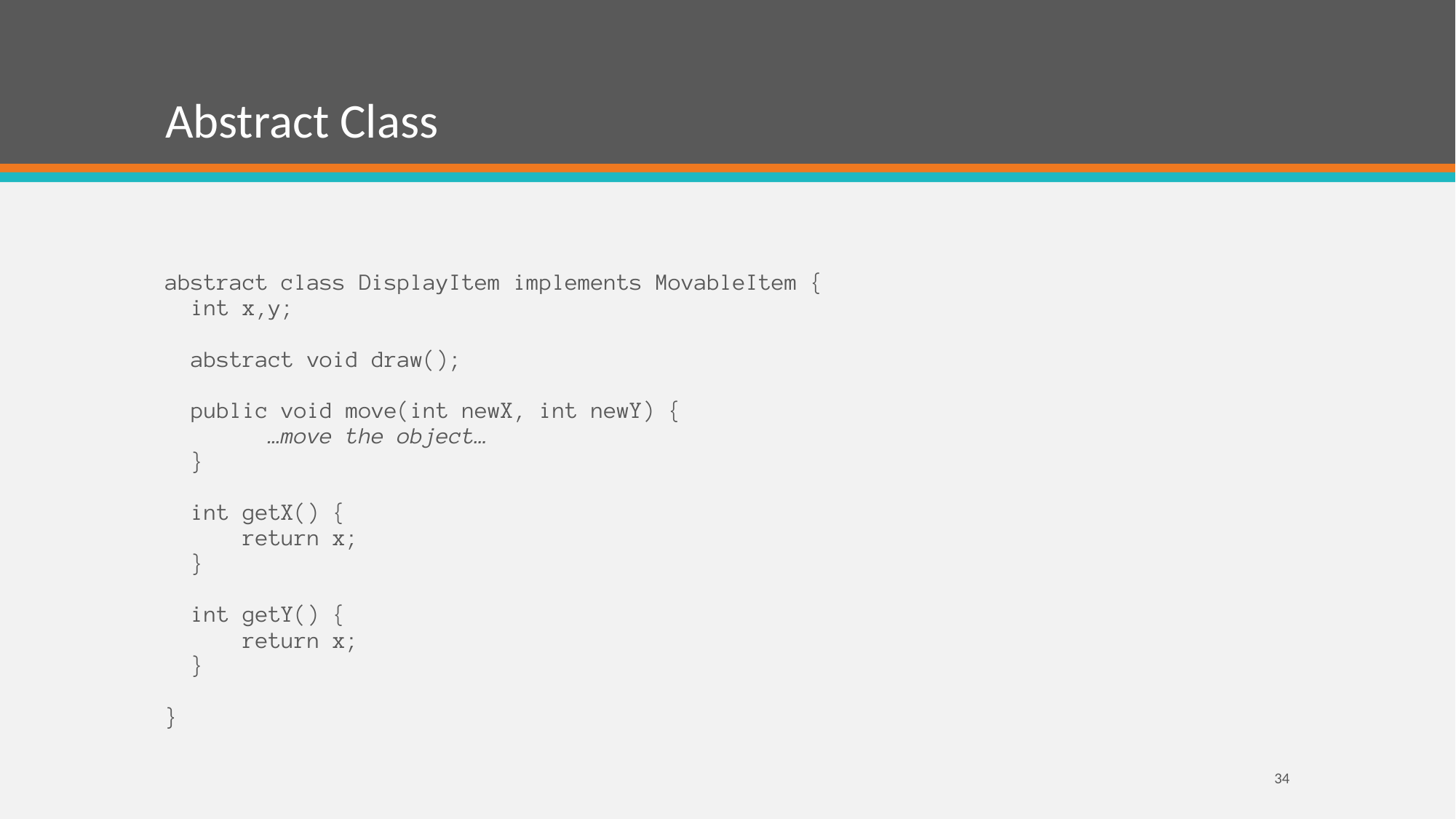

# Abstract Class

abstract class DisplayItem implements MovableItem {
  int x,y;
  abstract void draw();
  public void move(int newX, int newY) {
        …move the object…
  }
  int getX() {
      return x;
  }
  int getY() {
      return x;
  }
}
34